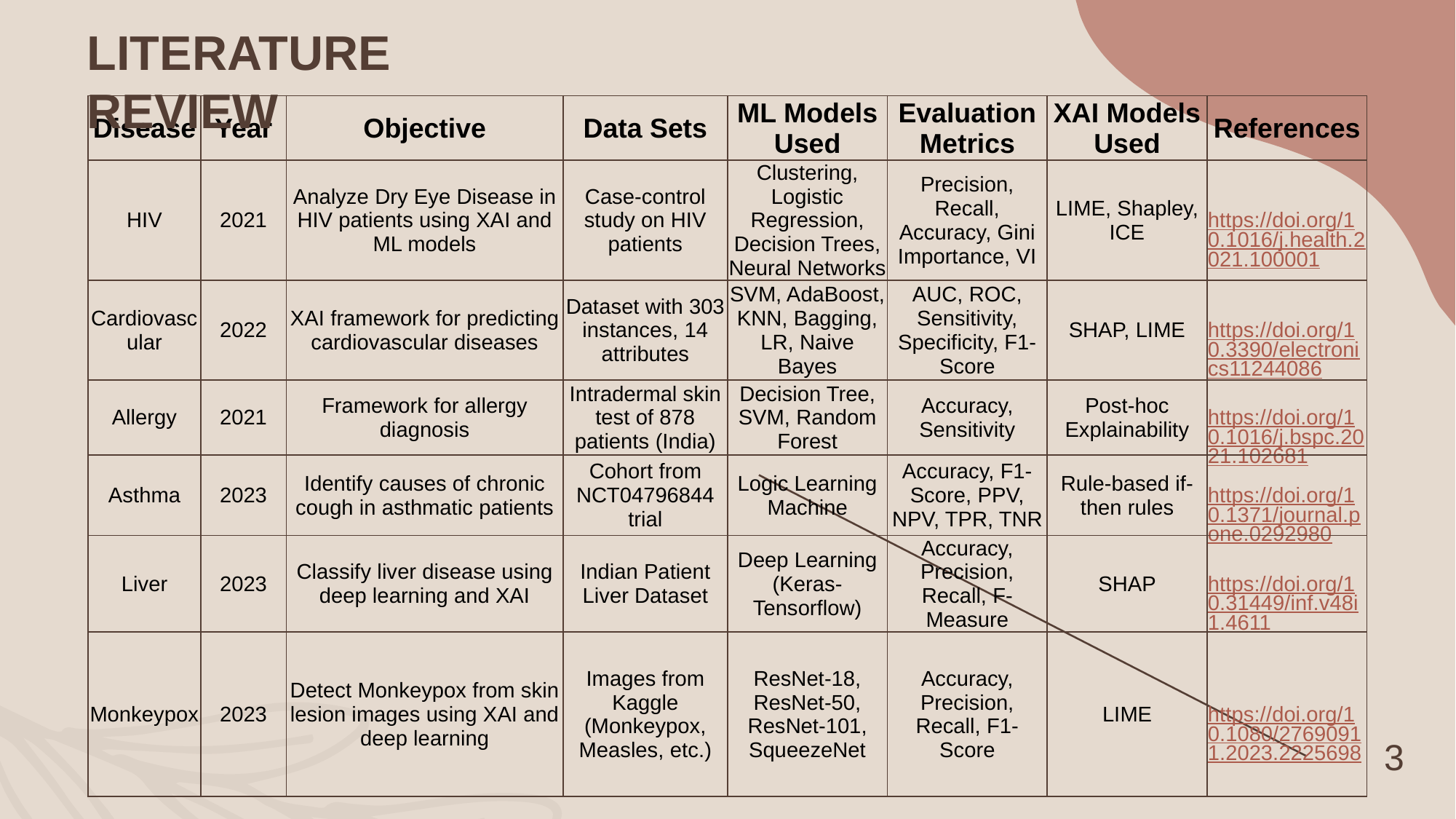

LITERATURE REVIEW

| Disease | Year | Objective | Data Sets | ML Models Used | Evaluation Metrics | XAI Models Used | References |
| --- | --- | --- | --- | --- | --- | --- | --- |
| HIV | 2021 | Analyze Dry Eye Disease in HIV patients using XAI and ML models | Case-control study on HIV patients | Clustering, Logistic Regression, Decision Trees, Neural Networks | Precision, Recall, Accuracy, Gini Importance, VI | LIME, Shapley, ICE | https://doi.org/10.1016/j.health.2021.100001 |
| Cardiovascular | 2022 | XAI framework for predicting cardiovascular diseases | Dataset with 303 instances, 14 attributes | SVM, AdaBoost, KNN, Bagging, LR, Naive Bayes | AUC, ROC, Sensitivity, Specificity, F1-Score | SHAP, LIME | https://doi.org/10.3390/electronics11244086 |
| Allergy | 2021 | Framework for allergy diagnosis | Intradermal skin test of 878 patients (India) | Decision Tree, SVM, Random Forest | Accuracy, Sensitivity | Post-hoc Explainability | https://doi.org/10.1016/j.bspc.2021.102681 |
| Asthma | 2023 | Identify causes of chronic cough in asthmatic patients | Cohort from NCT04796844 trial | Logic Learning Machine | Accuracy, F1-Score, PPV, NPV, TPR, TNR | Rule-based if-then rules | https://doi.org/10.1371/journal.pone.0292980 |
| Liver | 2023 | Classify liver disease using deep learning and XAI | Indian Patient Liver Dataset | Deep Learning (Keras-Tensorflow) | Accuracy, Precision, Recall, F-Measure | SHAP | https://doi.org/10.31449/inf.v48i1.4611 |
| Monkeypox | 2023 | Detect Monkeypox from skin lesion images using XAI and deep learning | Images from Kaggle (Monkeypox, Measles, etc.) | ResNet-18, ResNet-50, ResNet-101, SqueezeNet | Accuracy, Precision, Recall, F1-Score | LIME | https://doi.org/10.1080/27690911.2023.2225698 |
|  |  |  |  |  |  |  |  |
3